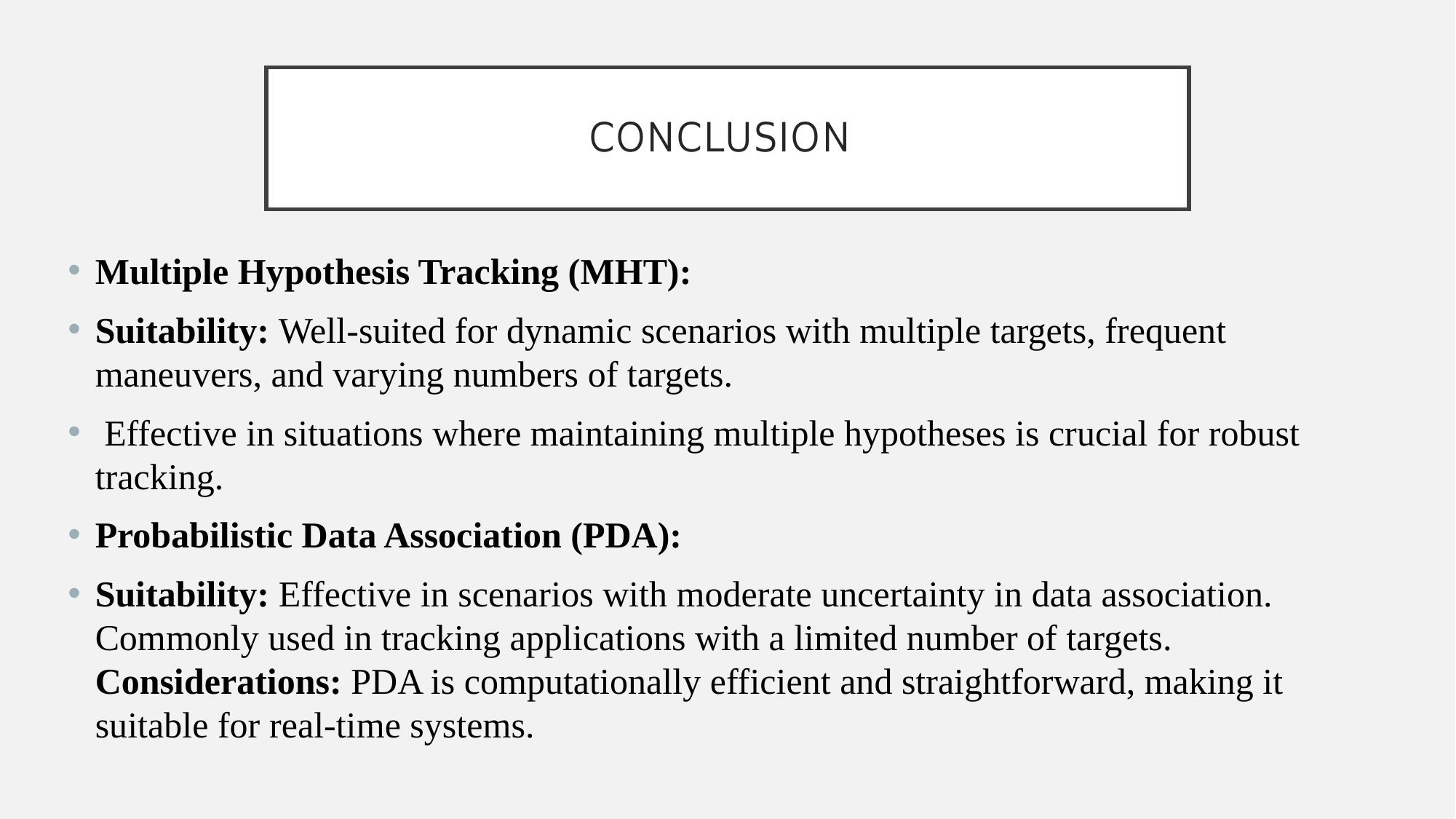

# Conclusion
Multiple Hypothesis Tracking (MHT):
Suitability: Well-suited for dynamic scenarios with multiple targets, frequent maneuvers, and varying numbers of targets.
 Effective in situations where maintaining multiple hypotheses is crucial for robust tracking.
Probabilistic Data Association (PDA):
Suitability: Effective in scenarios with moderate uncertainty in data association. Commonly used in tracking applications with a limited number of targets. Considerations: PDA is computationally efficient and straightforward, making it suitable for real-time systems.